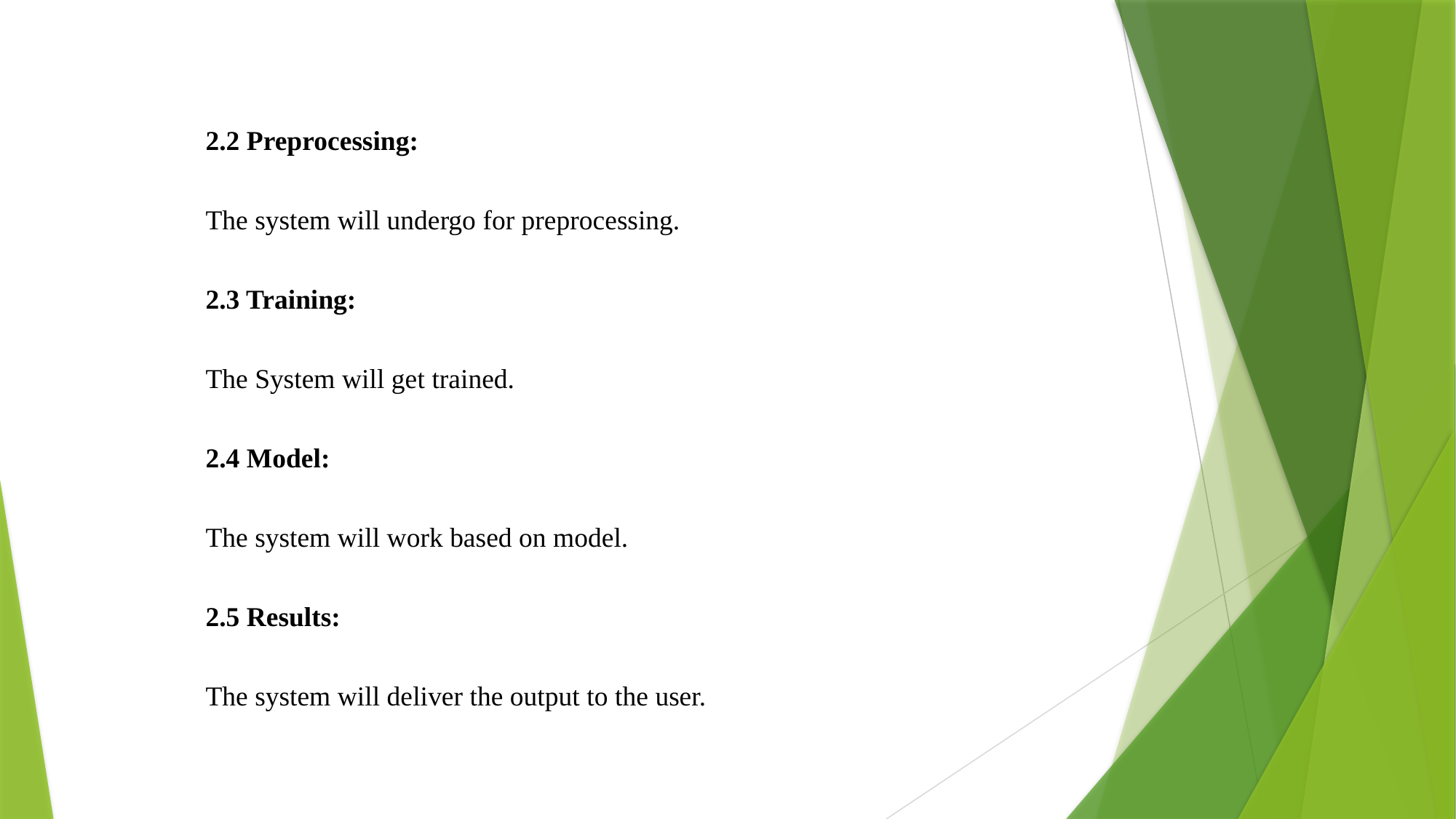

2.2 Preprocessing:
The system will undergo for preprocessing.
2.3 Training:
The System will get trained.
2.4 Model:
The system will work based on model.
2.5 Results:
The system will deliver the output to the user.